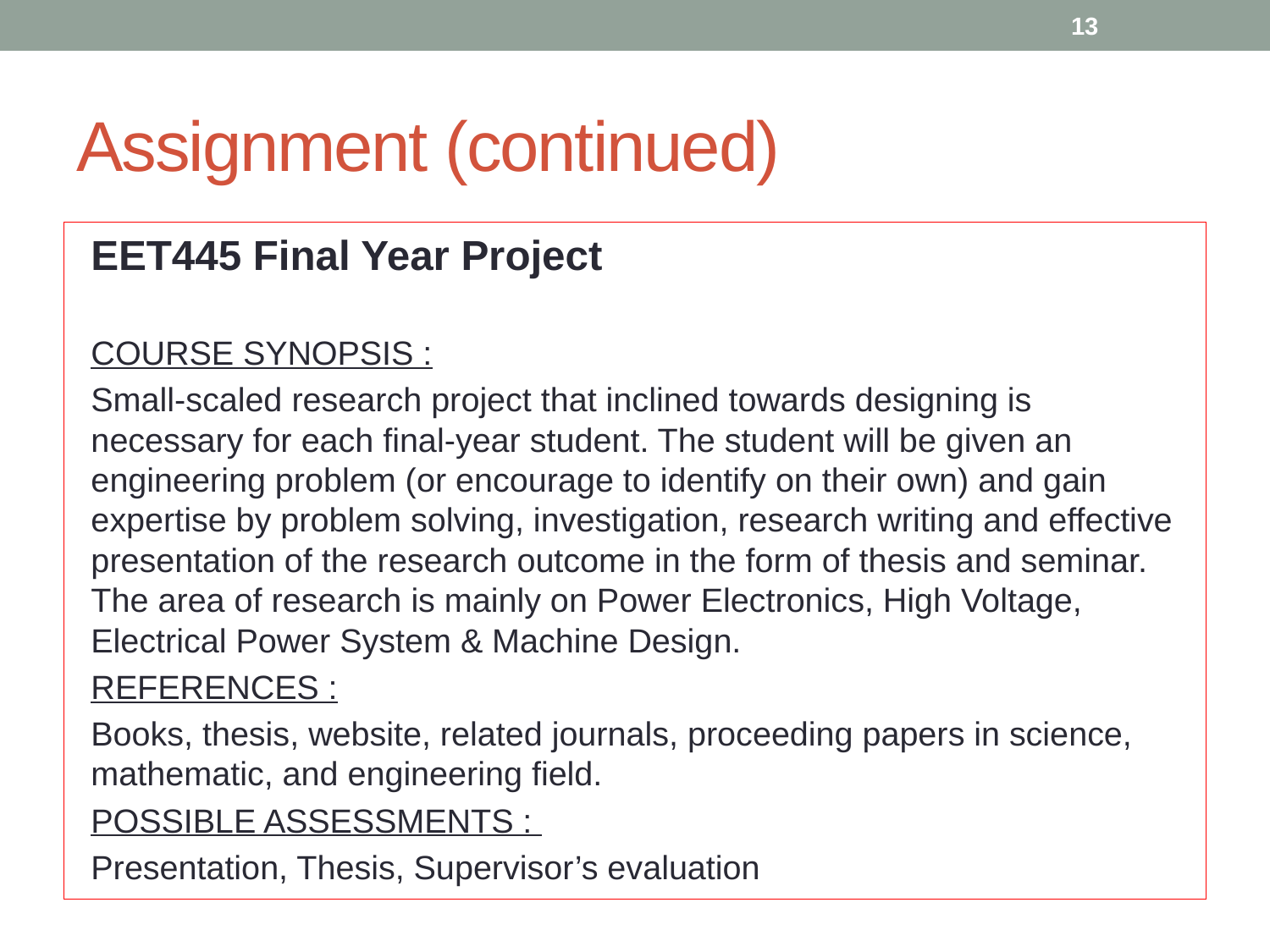

13
# Assignment (continued)
EET445 Final Year Project

COURSE SYNOPSIS :
Small-scaled research project that inclined towards designing is necessary for each final-year student. The student will be given an engineering problem (or encourage to identify on their own) and gain expertise by problem solving, investigation, research writing and effective presentation of the research outcome in the form of thesis and seminar. The area of research is mainly on Power Electronics, High Voltage, Electrical Power System & Machine Design.
REFERENCES :
Books, thesis, website, related journals, proceeding papers in science, mathematic, and engineering field.
POSSIBLE ASSESSMENTS :
Presentation, Thesis, Supervisor’s evaluation